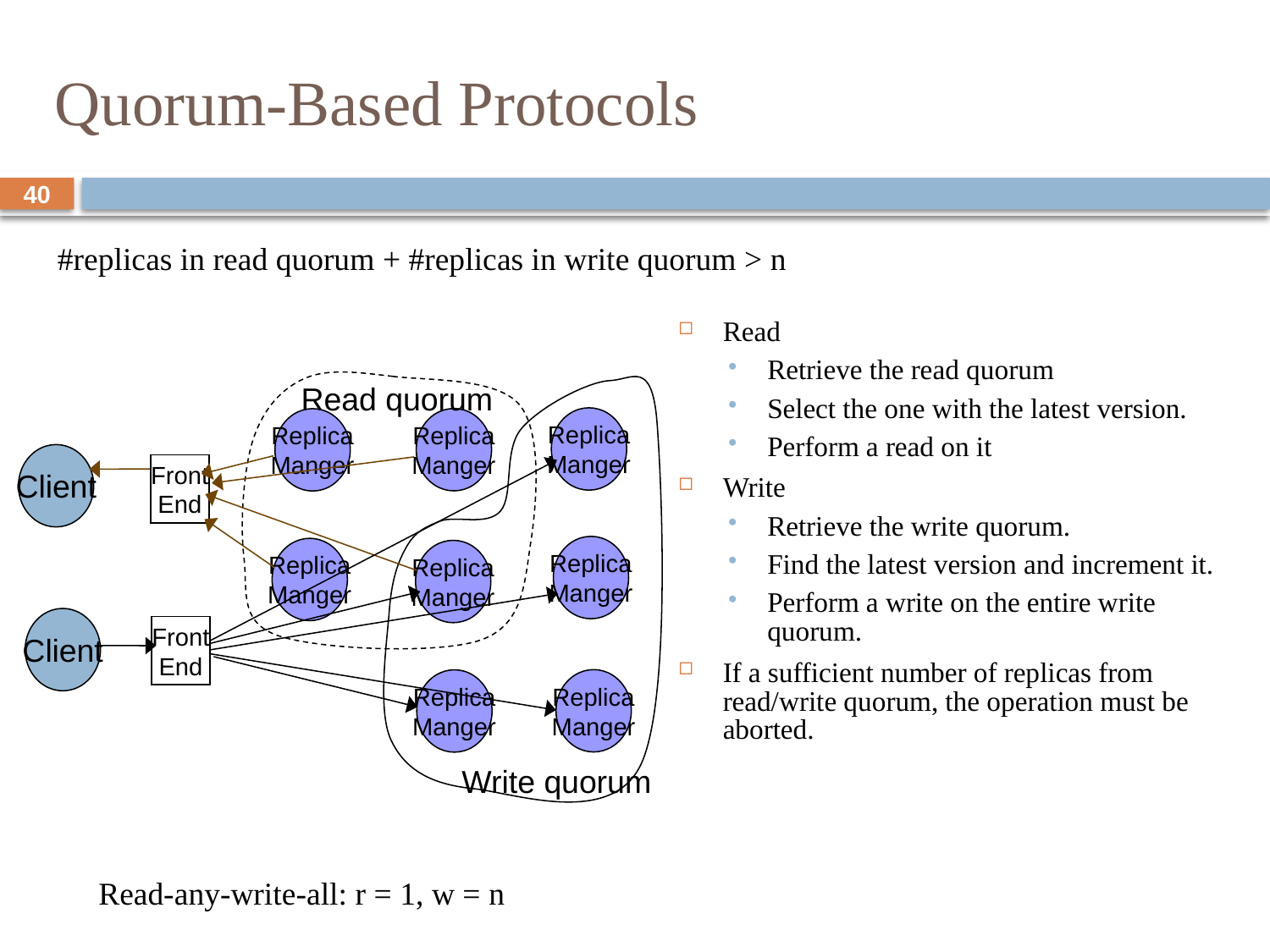

# Quorum-Based Protocols
40
#replicas in read quorum + #replicas in write quorum > n
Read
Retrieve the read quorum
Select the one with the latest version.
Perform a read on it
Write
Retrieve the write quorum.
Find the latest version and increment it.
Perform a write on the entire write quorum.
If a sufficient number of replicas from read/write quorum, the operation must be aborted.

Read quorum
Replica
Manger
Replica
Manger
Replica
Manger
Client
Front
End

Replica
Manger
Replica
Manger
Replica
Manger

Client
Front
End

Replica
Manger
Replica
Manger
Write quorum
Read-any-write-all: r = 1, w = n